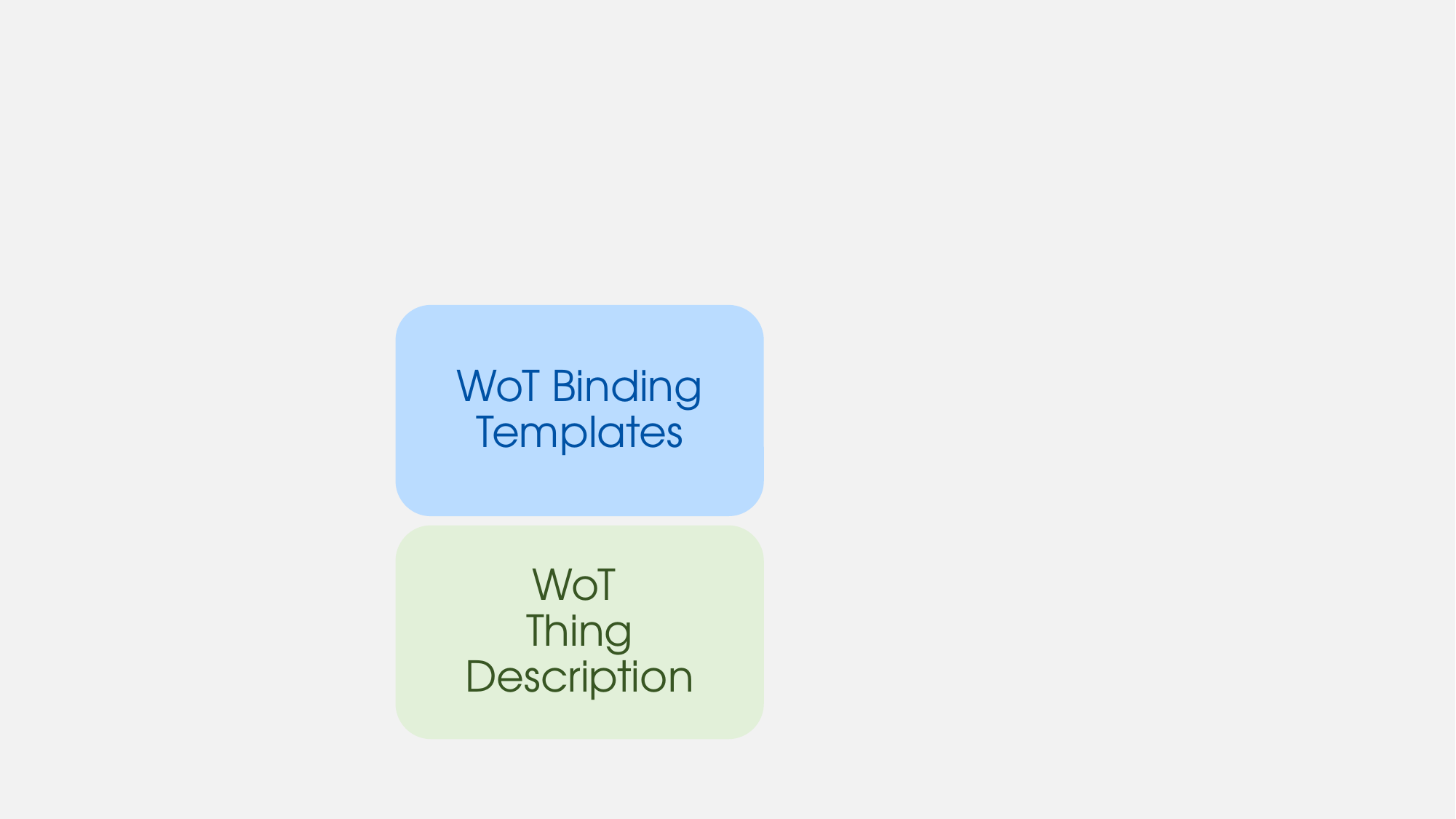

WoT Binding
Templates
z
WoT
Thing Description